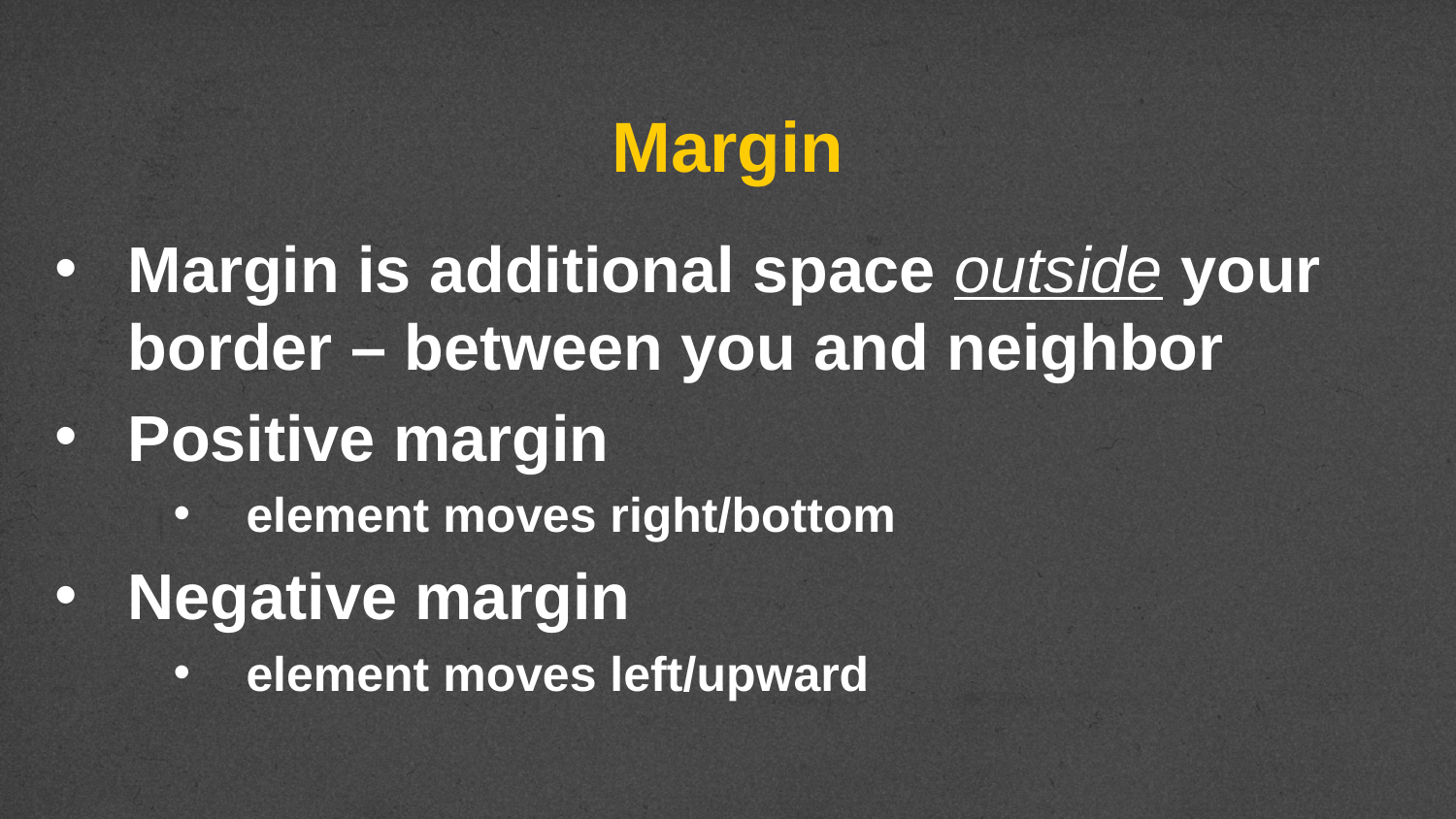

# Margin
Margin is additional space outside your border – between you and neighbor
Positive margin
element moves right/bottom
Negative margin
element moves left/upward